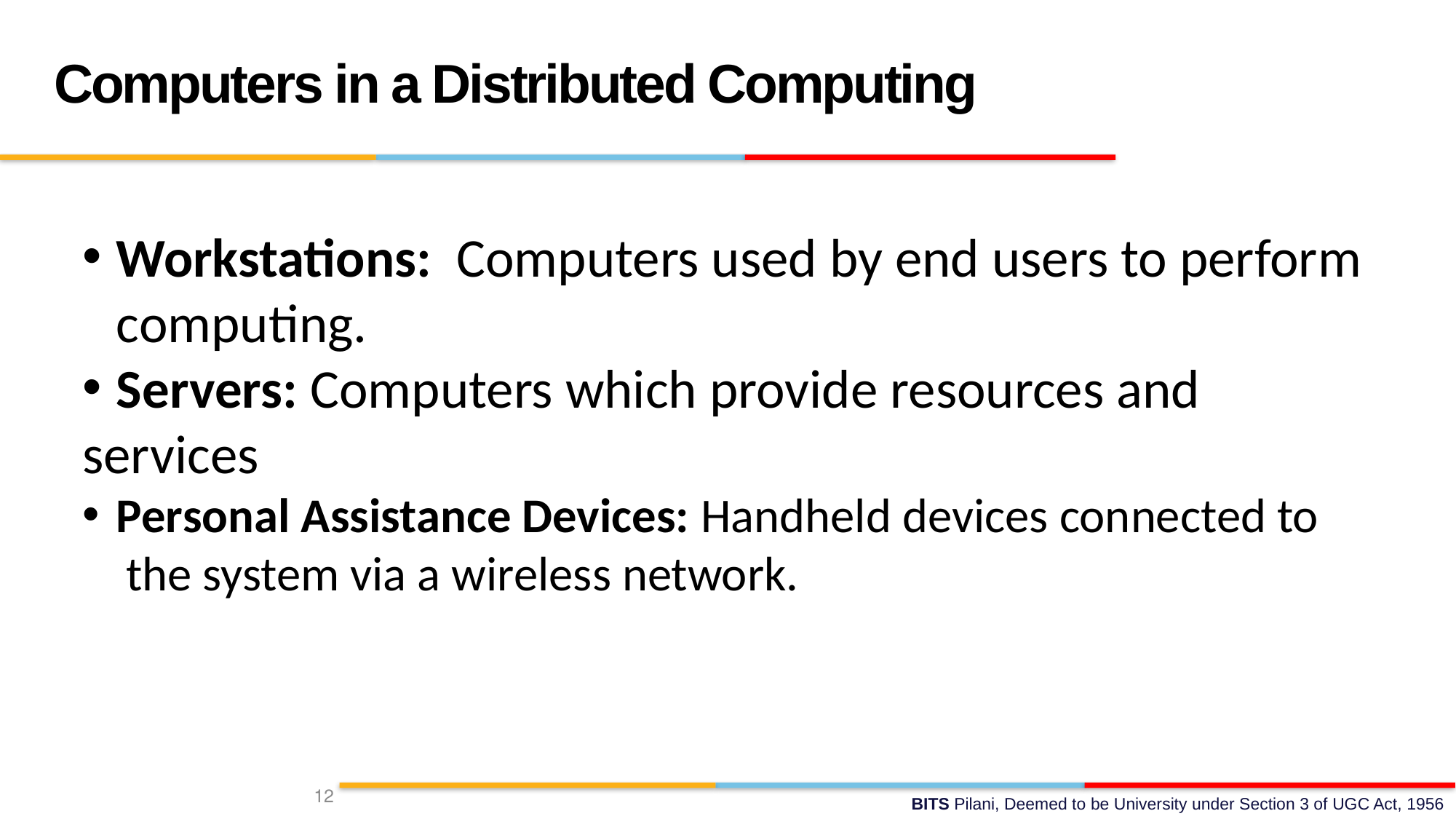

Computers in a Distributed Computing
Workstations:  Computers used by end users to perform computing.
Servers: Computers which provide resources and
services
Personal Assistance Devices: Handheld devices connected to
    the system via a wireless network.

12